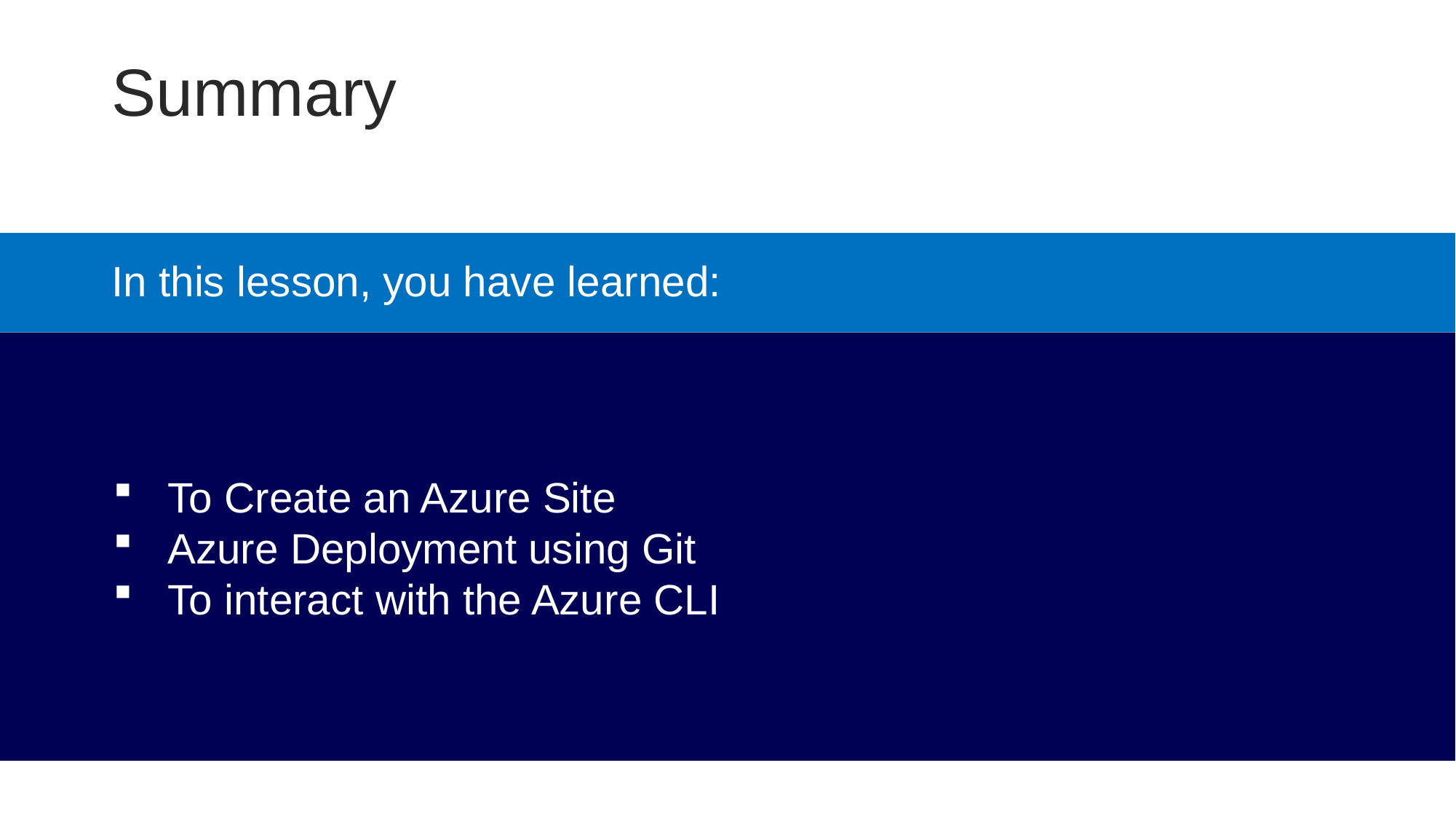

Summary

In this lesson, you have learned:
To Create an Azure Site
Azure Deployment using Git
To interact with the Azure CLI